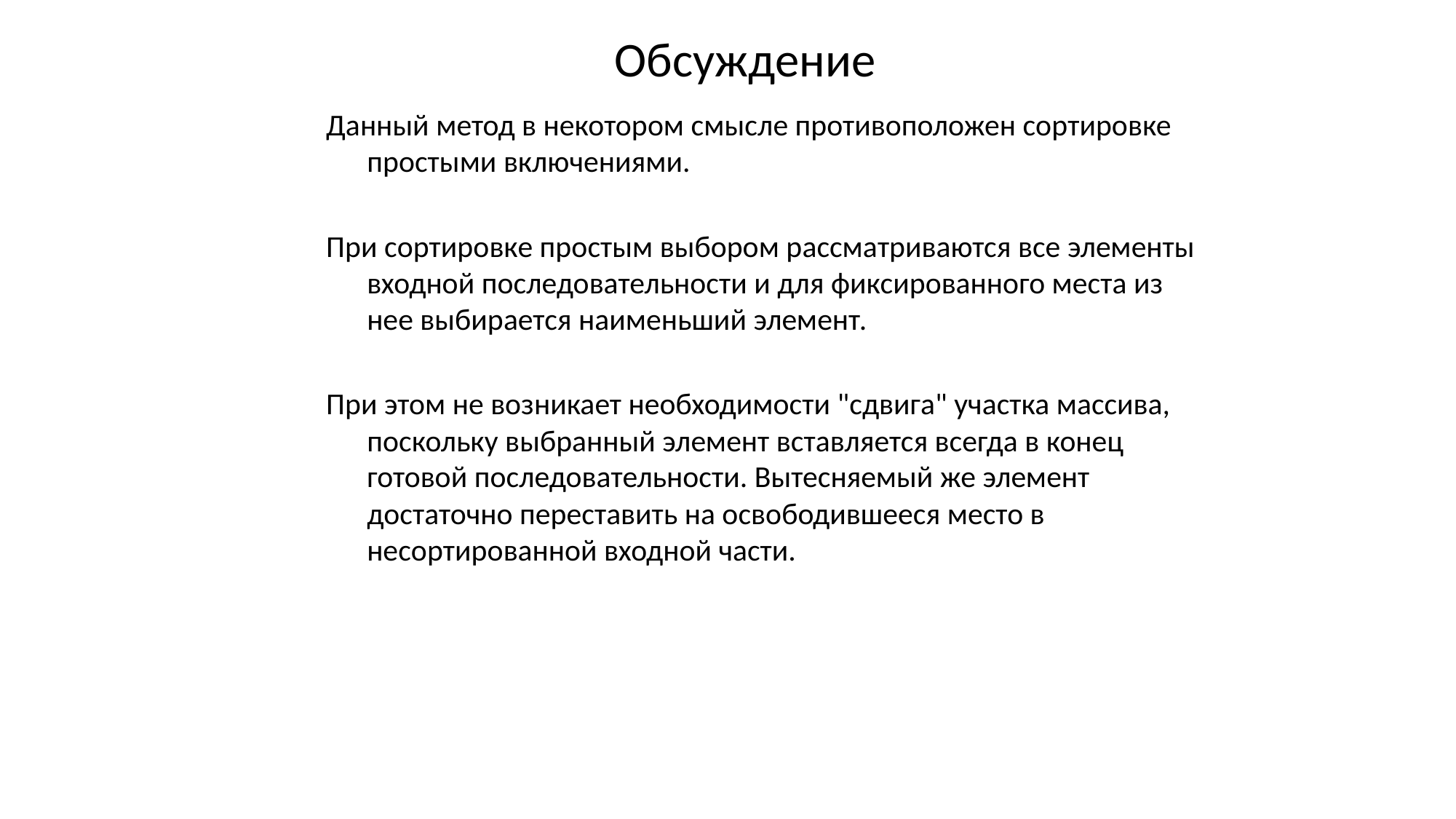

# Обсуждение
Данный метод в некотором смысле противоположен сортировке простыми включениями.

При сортировке простым выбором рассматриваются все элементы входной последовательности и для фиксированного места из нее выбирается наименьший элемент.

При этом не возникает необходимости "сдвига" участка массива, поскольку выбранный элемент вставляется всегда в конец готовой последовательности. Вытесняемый же элемент достаточно переставить на освободившееся место в несортированной входной части.